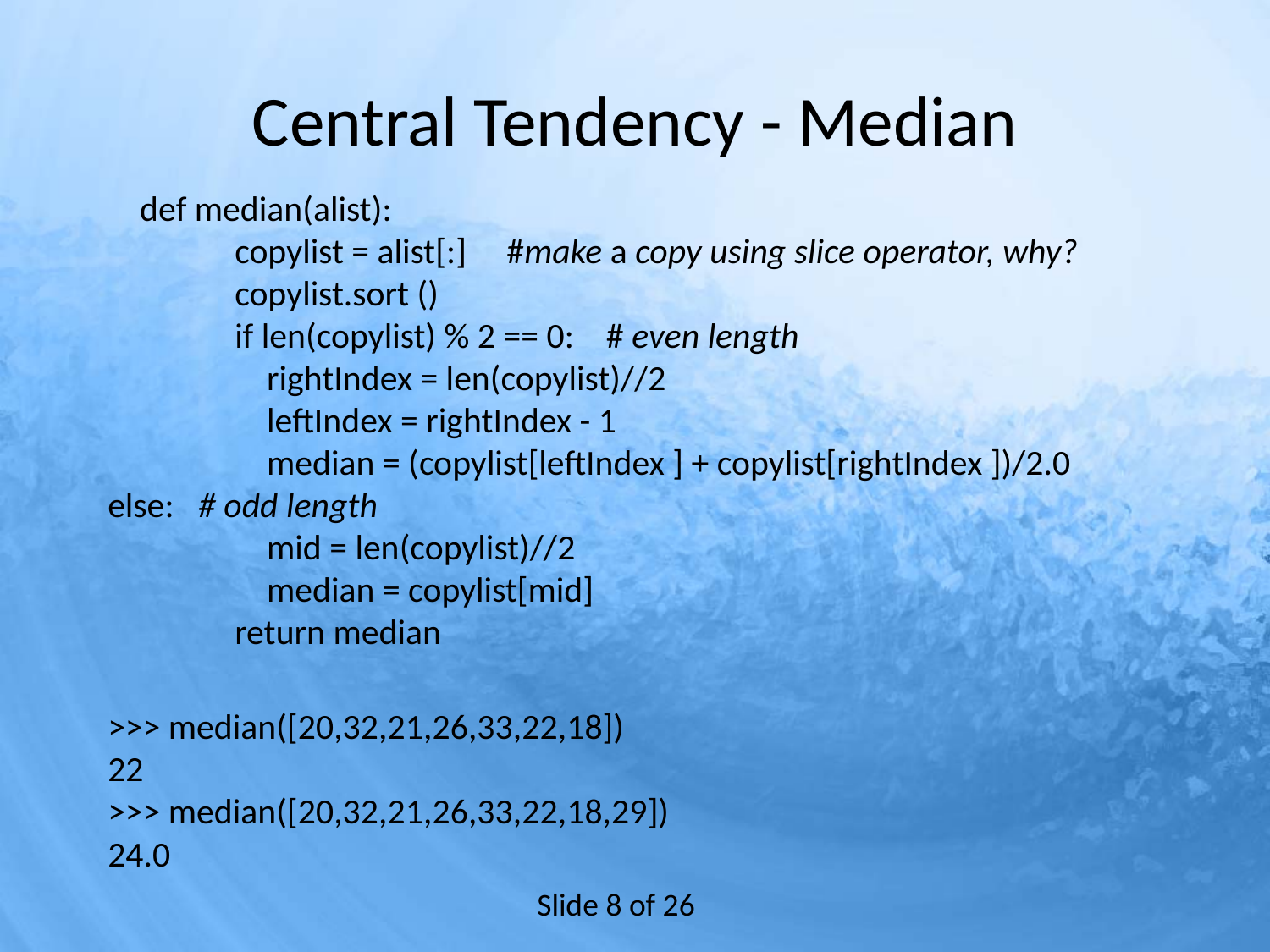

# Central Tendency - Median
    def median(alist):
	copylist = alist[:]     #make a copy using slice operator, why?
	copylist.sort ()
	if len(copylist) % 2 == 0:    # even length
	    rightIndex = len(copylist)//2
	    leftIndex = rightIndex - 1
	    median = (copylist[leftIndex ] + copylist[rightIndex ])/2.0 	else:   # odd length
	    mid = len(copylist)//2
	    median = copylist[mid]
	return median
>>> median([20,32,21,26,33,22,18])
22
>>> median([20,32,21,26,33,22,18,29])
24.0